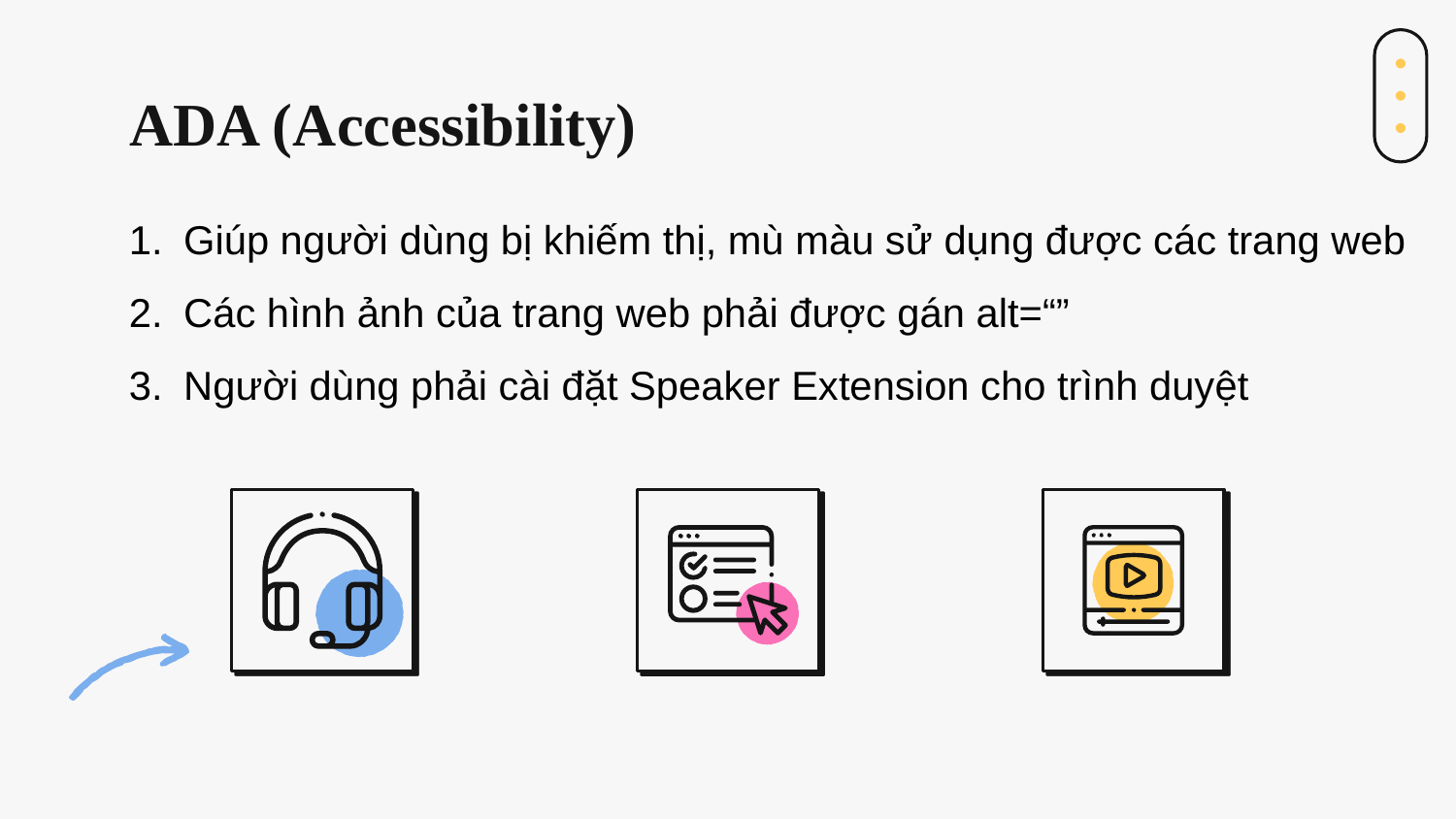

# ADA (Accessibility)
Giúp người dùng bị khiếm thị, mù màu sử dụng được các trang web
Các hình ảnh của trang web phải được gán alt=“”
Người dùng phải cài đặt Speaker Extension cho trình duyệt